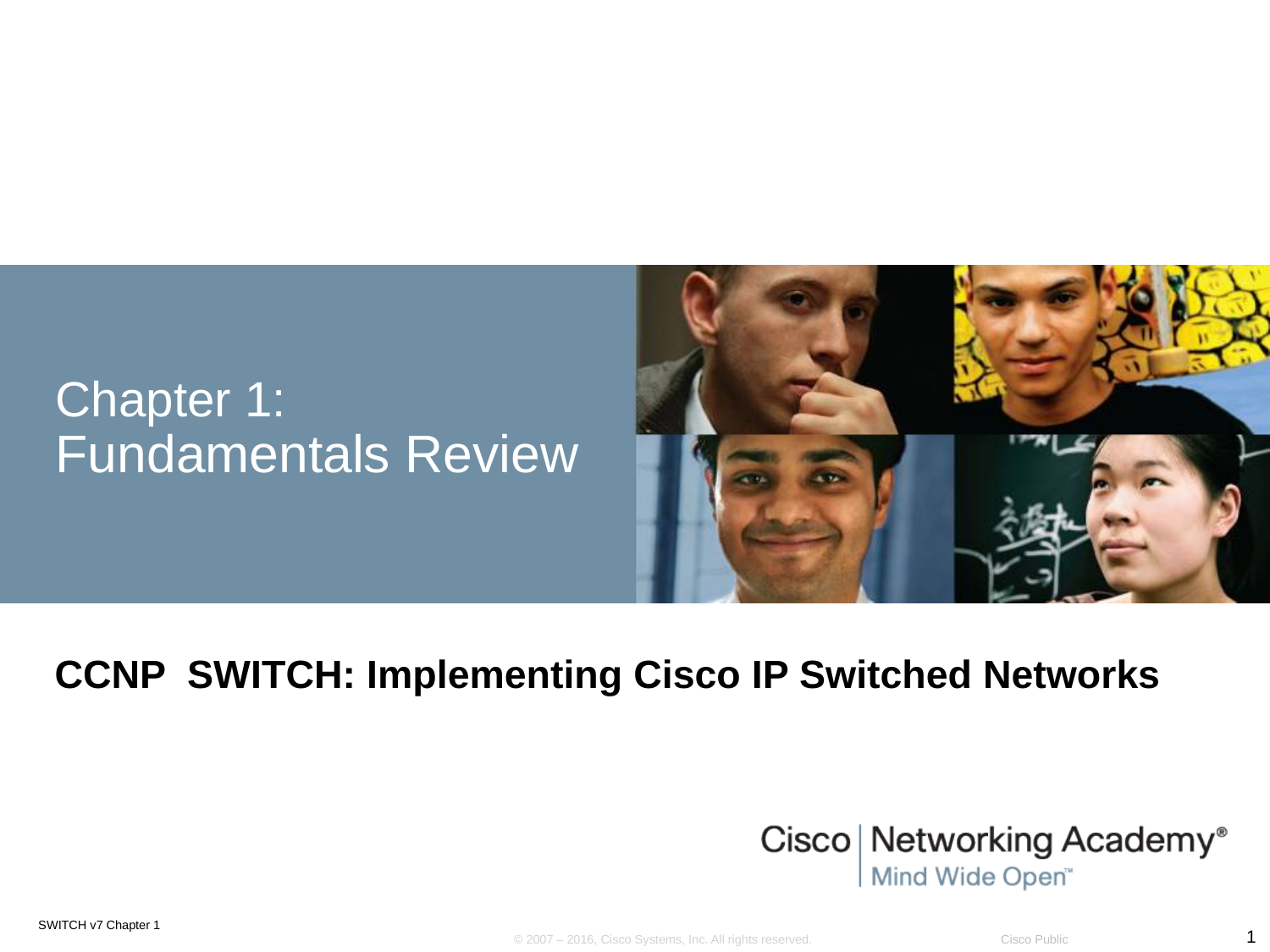

# Chapter 1: Fundamentals Review
CCNP  SWITCH: Implementing Cisco IP Switched Networks